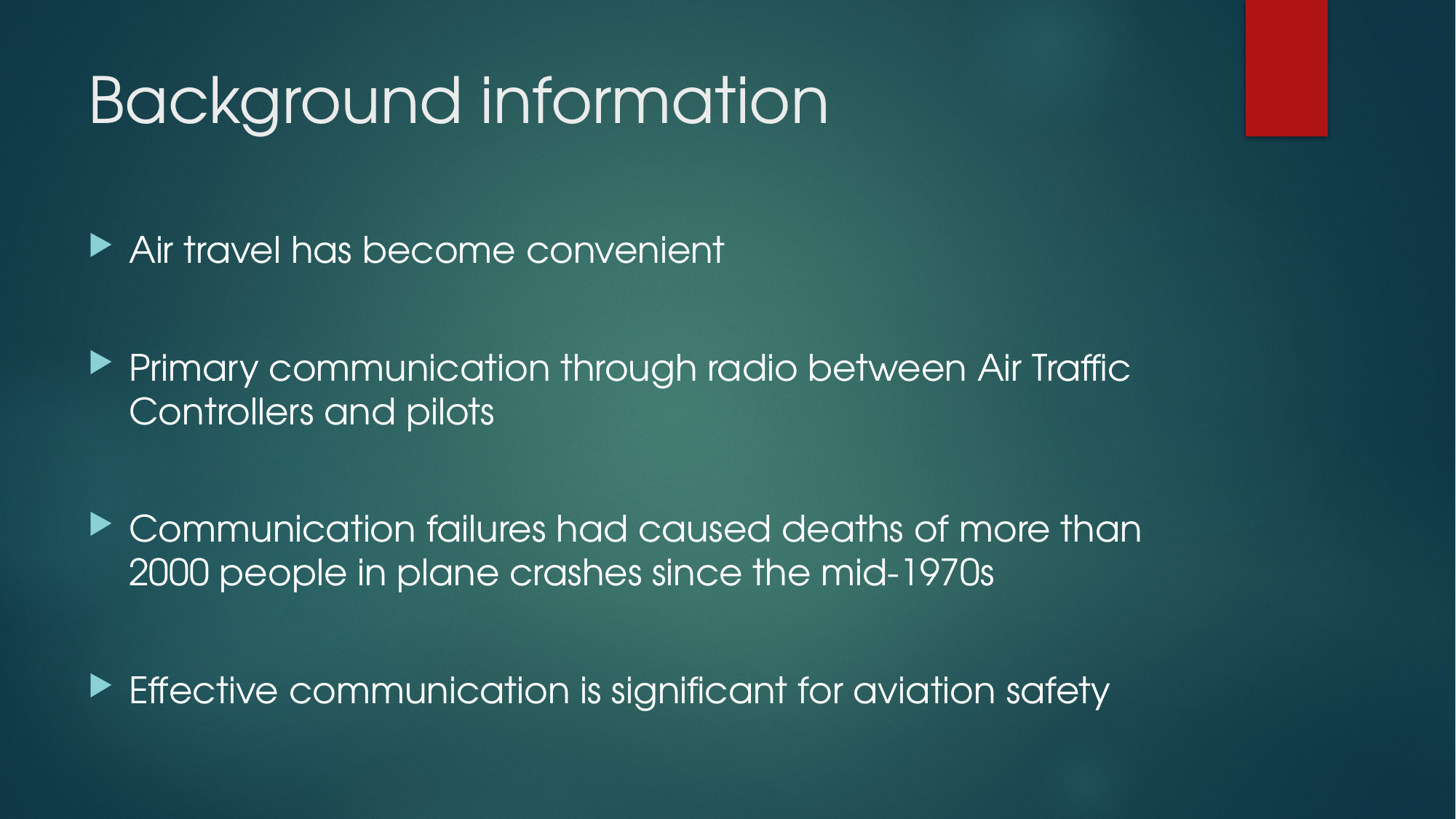

# Background information
Air travel has become convenient

Primary communication through radio between Air Traffic Controllers and pilots

Communication failures had caused deaths of more than 2000 people in plane crashes since the mid-1970s

Effective communication is significant for aviation safety